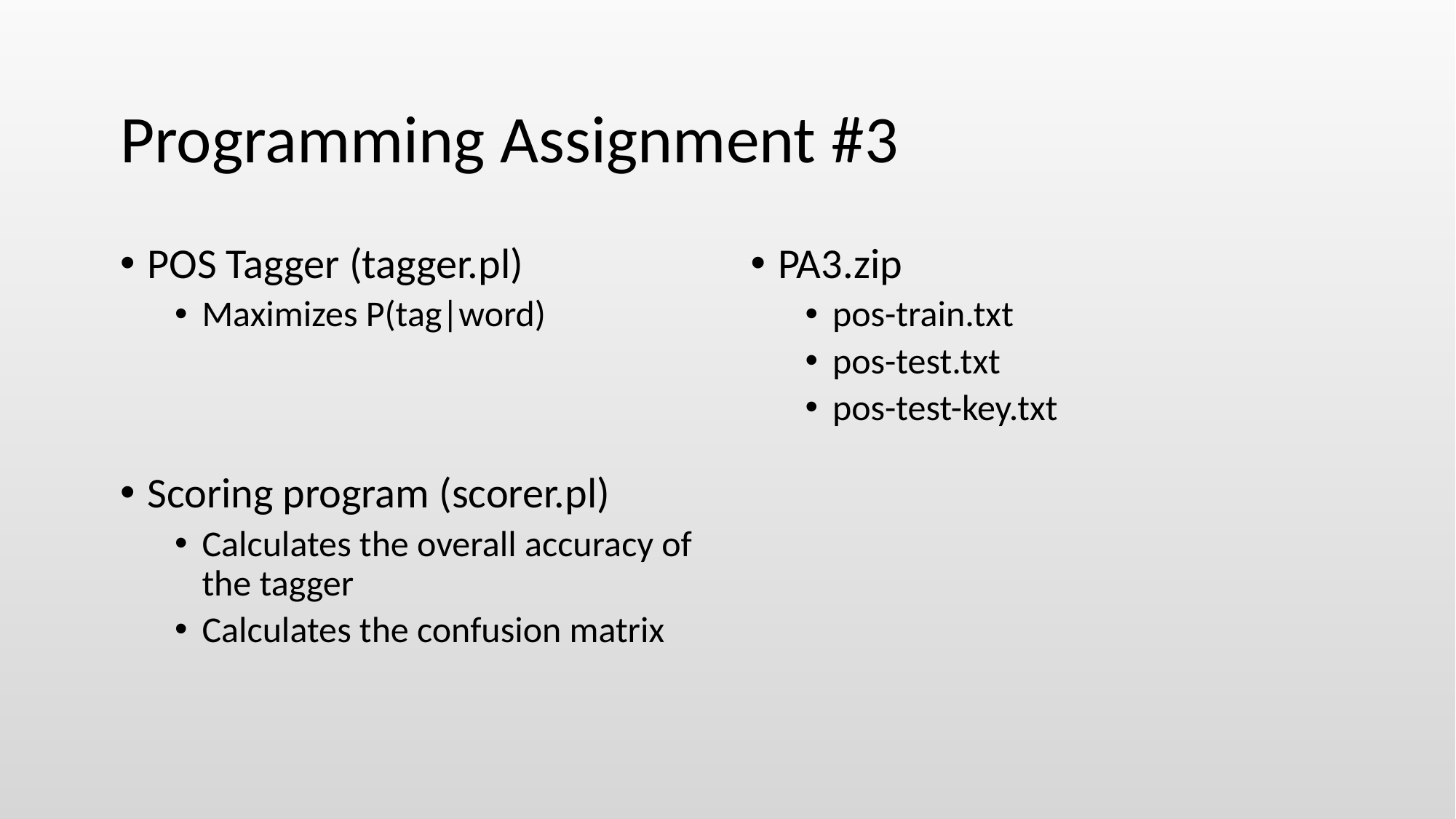

# Programming Assignment #3
POS Tagger (tagger.pl)
Maximizes P(tag|word)

Scoring program (scorer.pl)
Calculates the overall accuracy of the tagger
Calculates the confusion matrix

PA3.zip
pos-train.txt
pos-test.txt
pos-test-key.txt